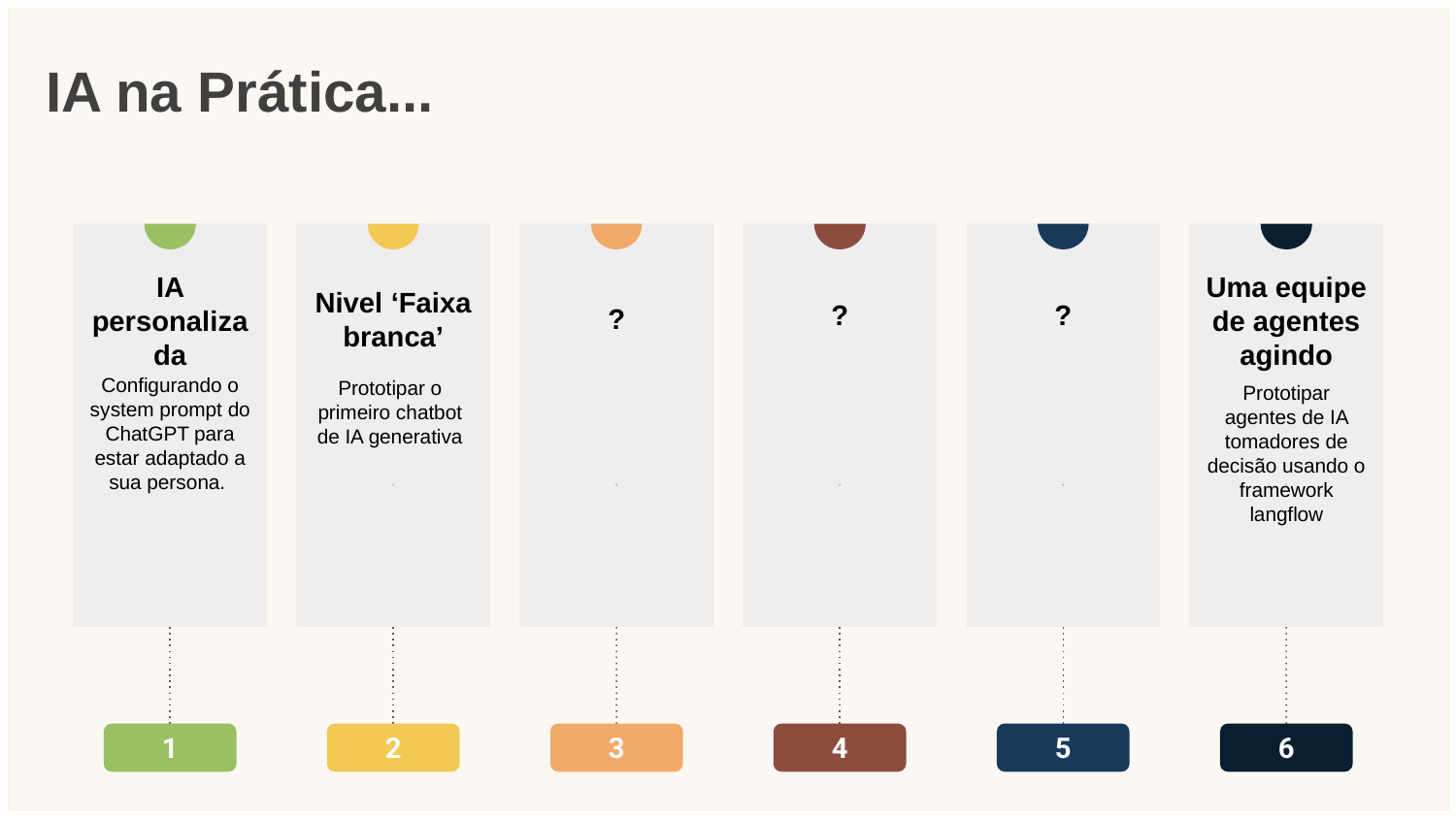

IA na Prática...

IA personalizada
Configurando o system prompt do ChatGPT para estar adaptado a sua persona.

1

Nivel ‘Faixa branca’
Prototipar o primeiro chatbot de IA generativa

2

?

3

?

4

?

5

Uma equipe de agentes agindo
Prototipar agentes de IA tomadores de decisão usando o framework langflow

6